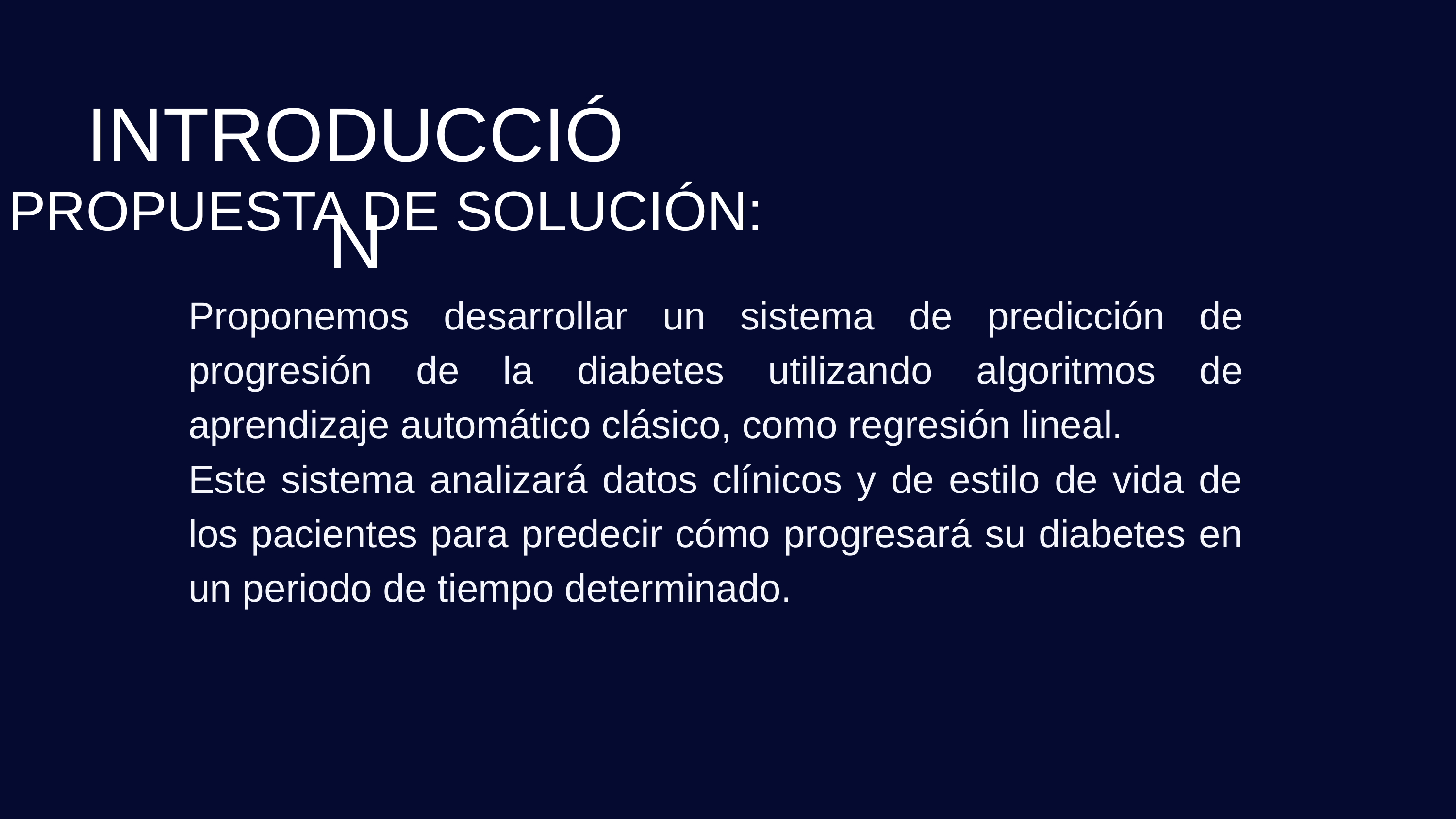

INTRODUCCIÓN
PROPUESTA DE SOLUCIÓN:
Proponemos desarrollar un sistema de predicción de progresión de la diabetes utilizando algoritmos de aprendizaje automático clásico, como regresión lineal.
Este sistema analizará datos clínicos y de estilo de vida de los pacientes para predecir cómo progresará su diabetes en un periodo de tiempo determinado.